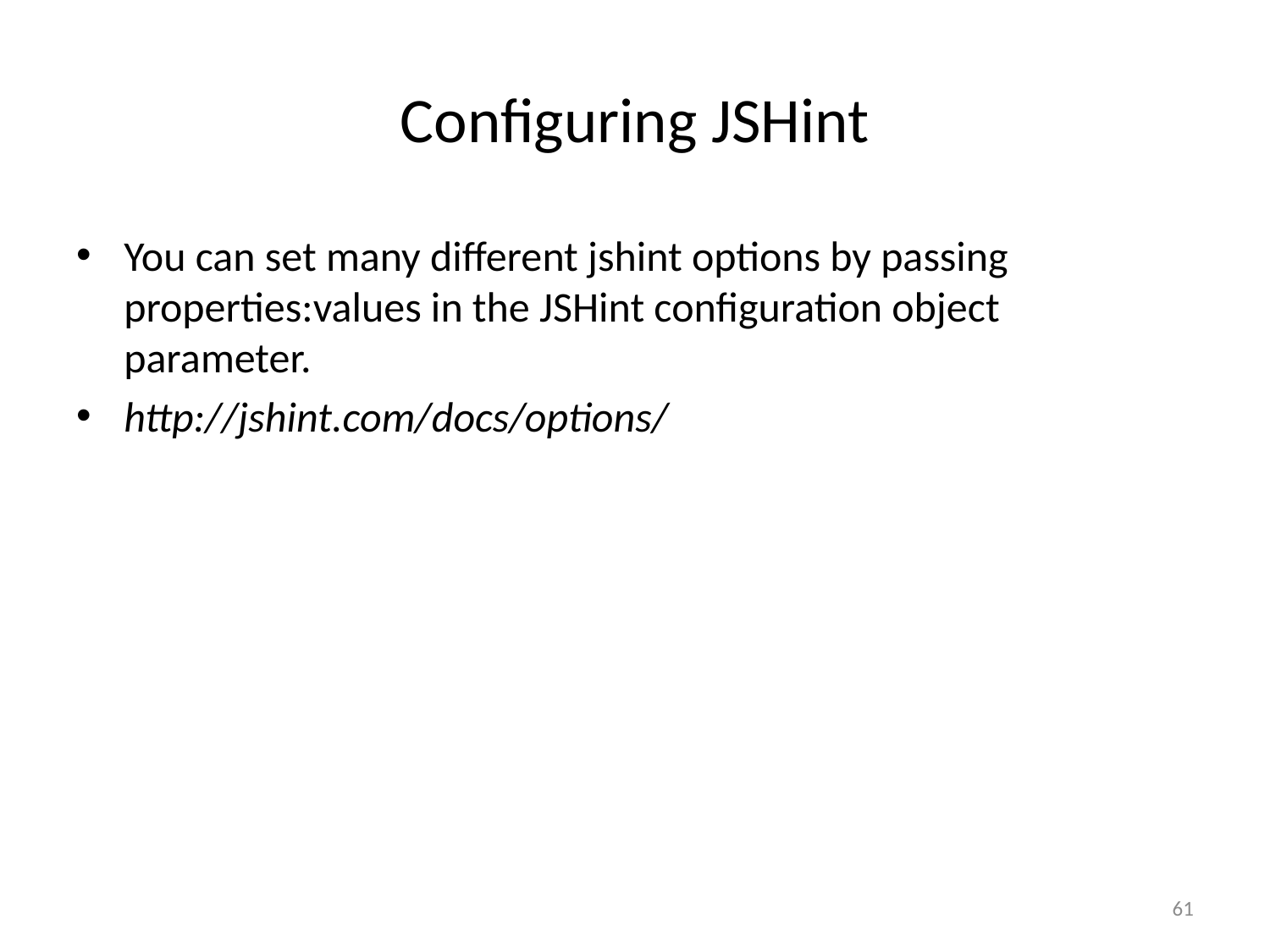

# Configuring JSHint
You can set many different jshint options by passing properties:values in the JSHint configuration object parameter.
http://jshint.com/docs/options/
61